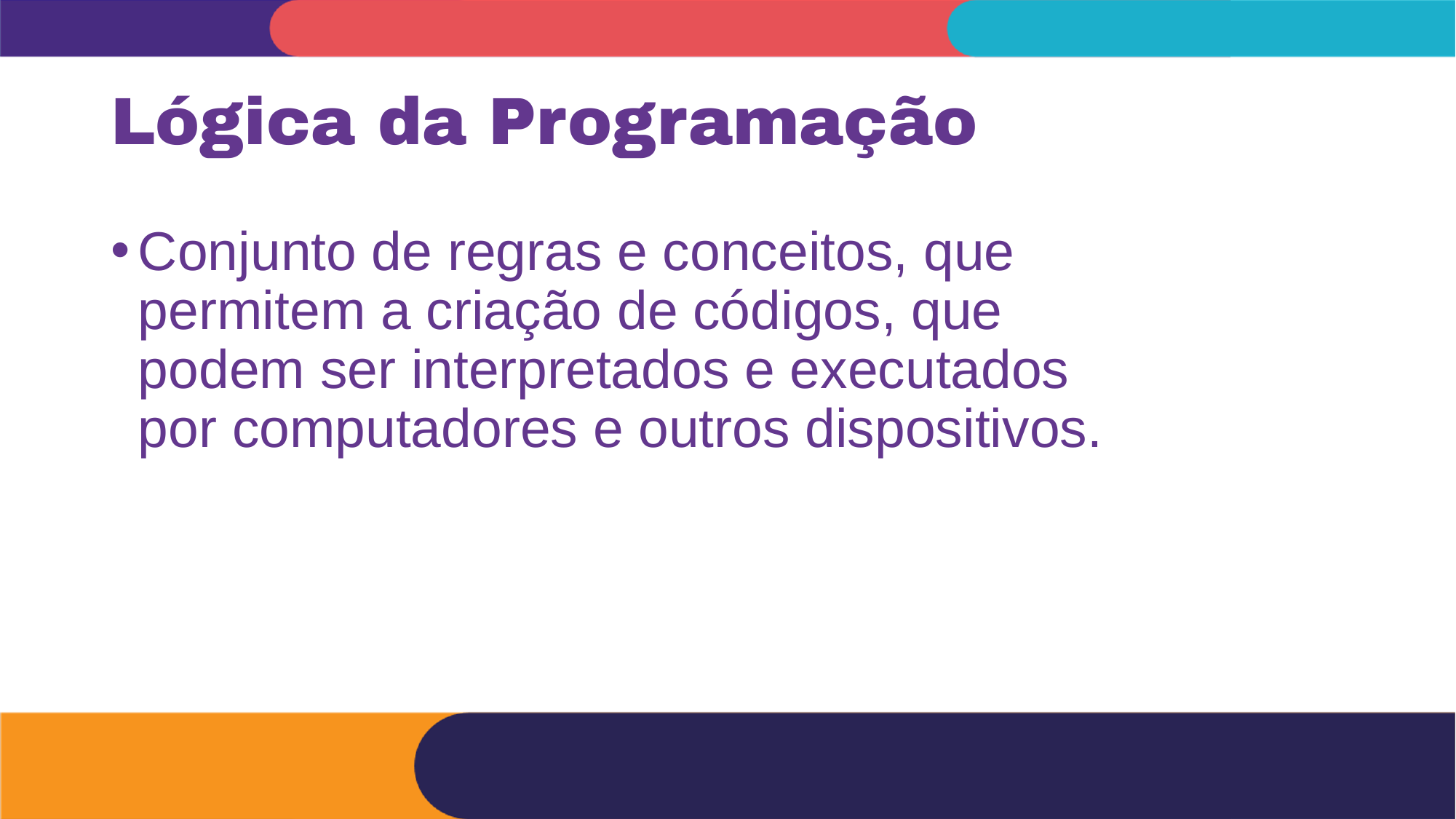

# Lógica da Programação
Conjunto de regras e conceitos, que permitem a criação de códigos, que podem ser interpretados e executados por computadores e outros dispositivos.